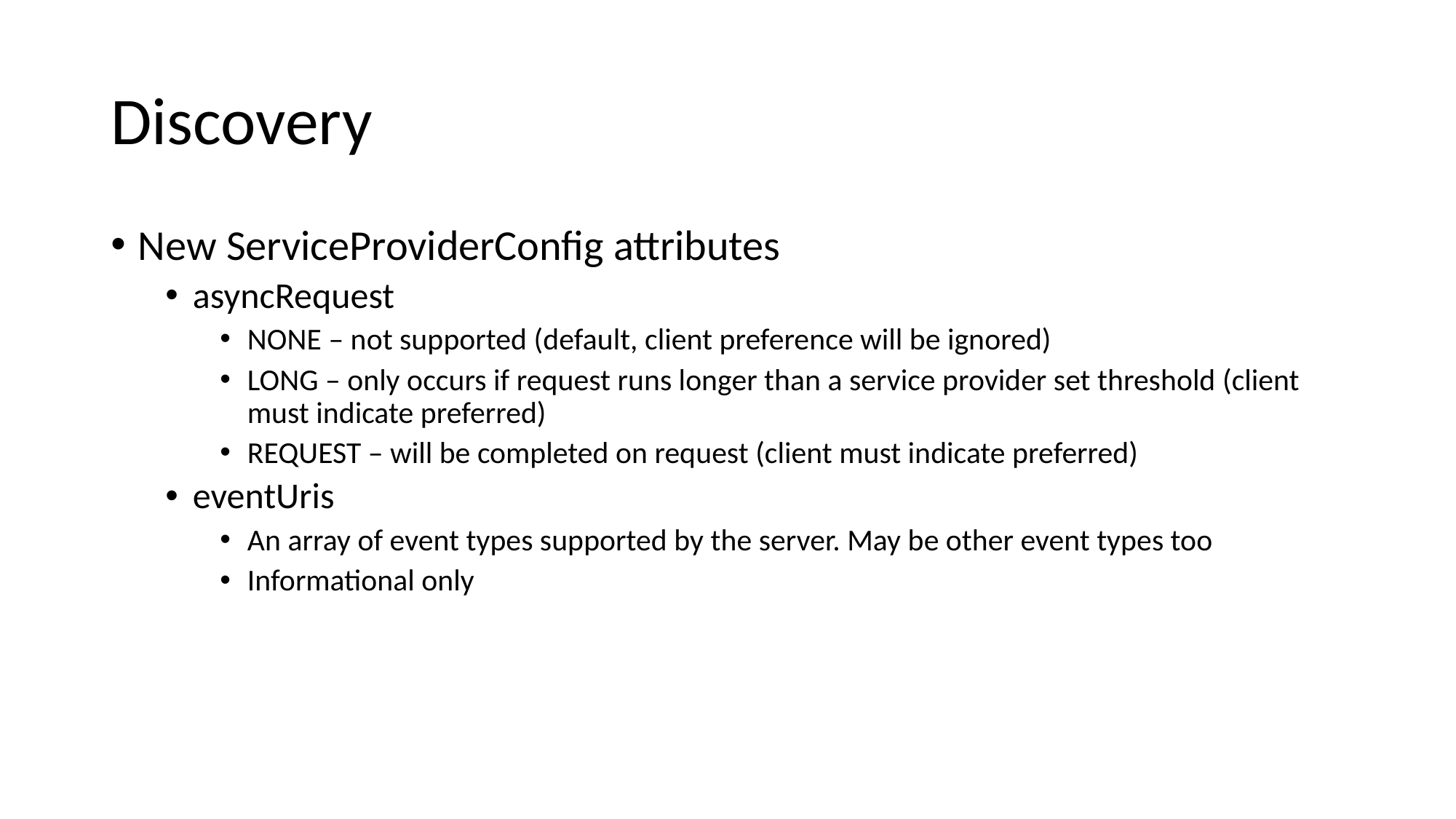

# Discovery
New ServiceProviderConfig attributes
asyncRequest
NONE – not supported (default, client preference will be ignored)
LONG – only occurs if request runs longer than a service provider set threshold (client must indicate preferred)
REQUEST – will be completed on request (client must indicate preferred)
eventUris
An array of event types supported by the server. May be other event types too
Informational only